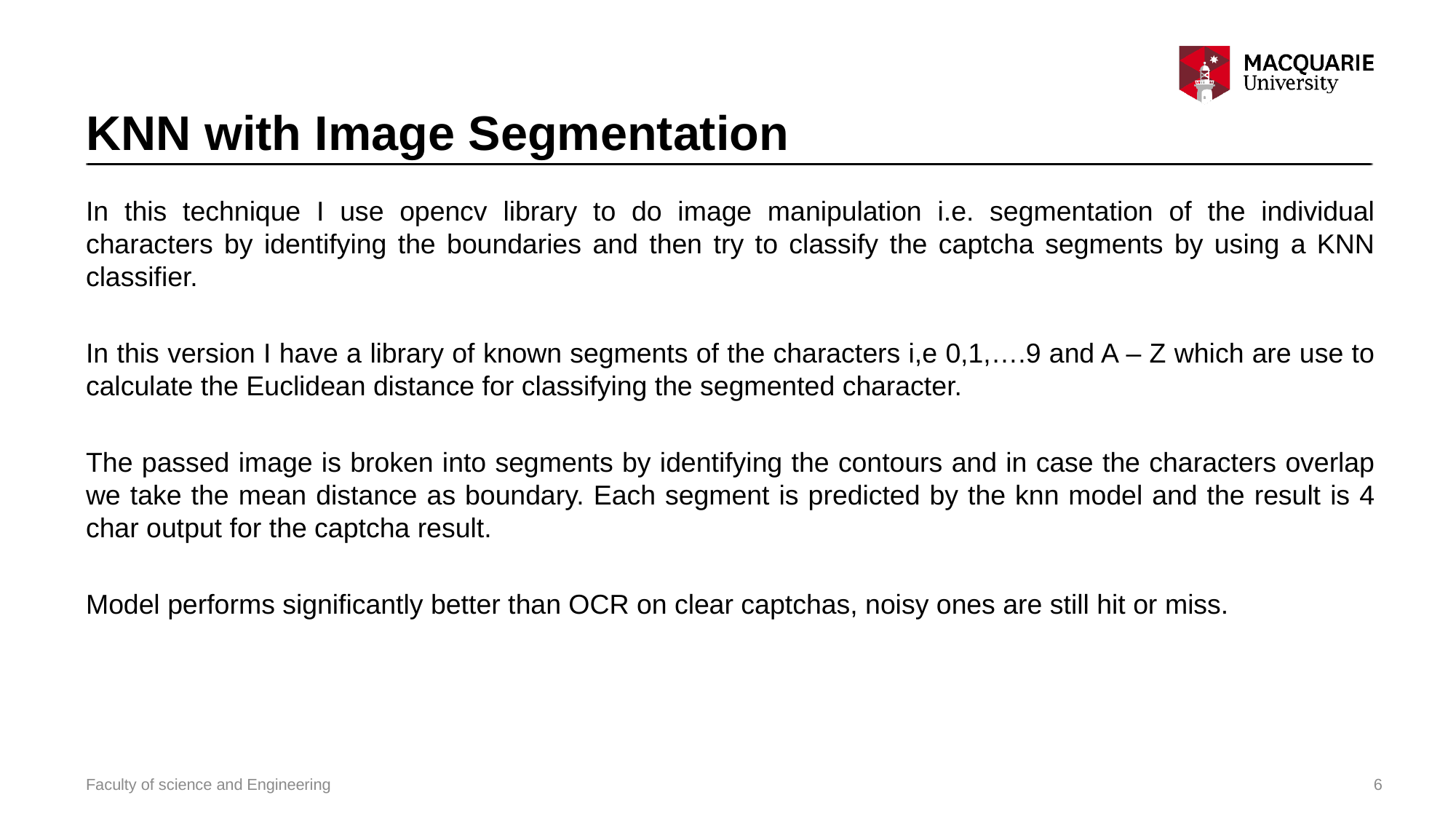

# KNN with Image Segmentation
In this technique I use opencv library to do image manipulation i.e. segmentation of the individual characters by identifying the boundaries and then try to classify the captcha segments by using a KNN classifier.

In this version I have a library of known segments of the characters i,e 0,1,….9 and A – Z which are use to calculate the Euclidean distance for classifying the segmented character.

The passed image is broken into segments by identifying the contours and in case the characters overlap we take the mean distance as boundary. Each segment is predicted by the knn model and the result is 4 char output for the captcha result.

Model performs significantly better than OCR on clear captchas, noisy ones are still hit or miss.
Faculty of science and Engineering
6